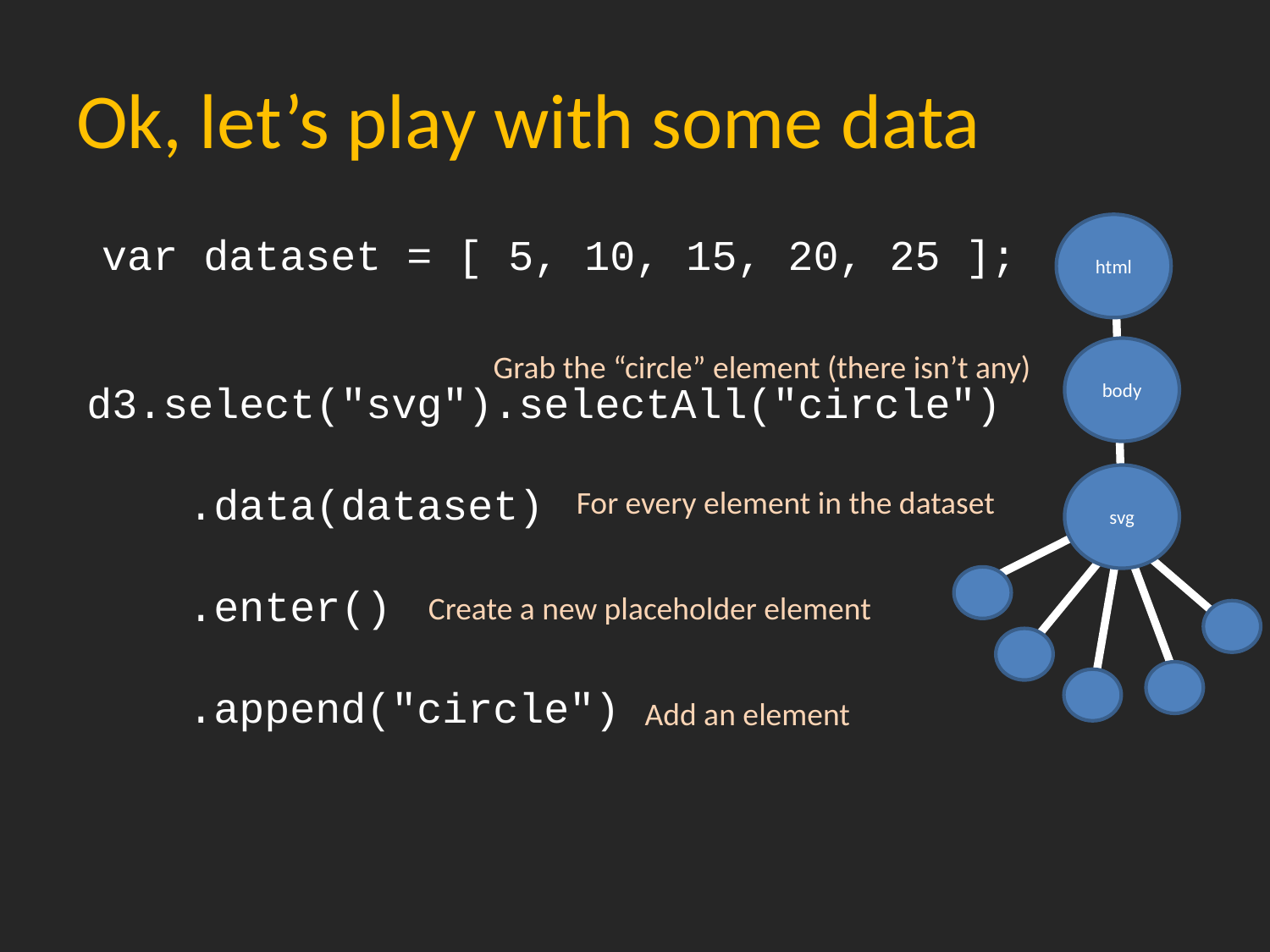

# Ok, let’s play with some data
html
var dataset = [ 5, 10, 15, 20, 25 ];
body
Grab the “circle” element (there isn’t any)
d3.select("svg").selectAll("circle")

    .data(dataset)

    .enter()

    .append("circle")
svg
For every element in the dataset

Create a new placeholder element

Add an element